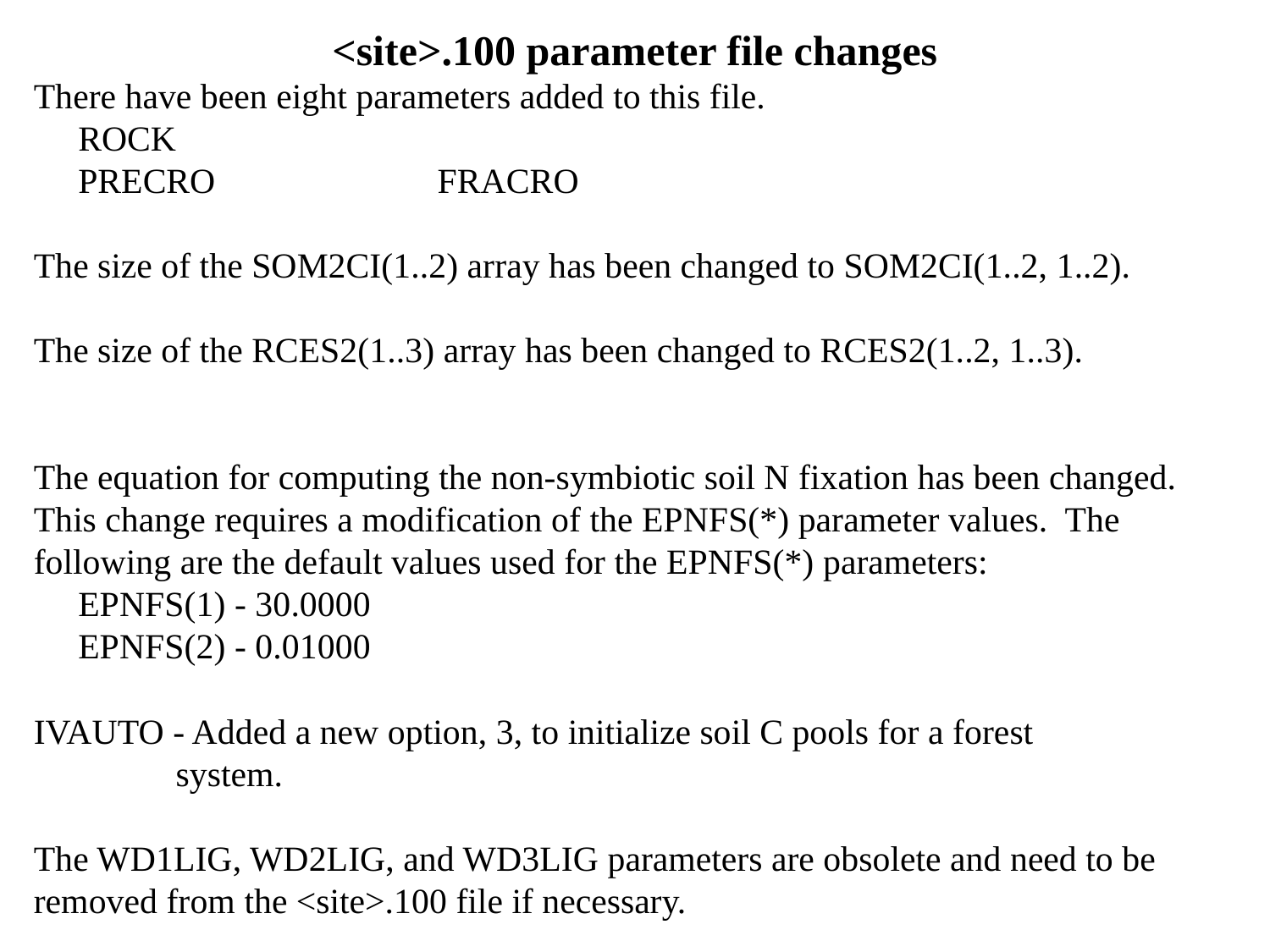

<site>.100 parameter file changes
There have been eight parameters added to this file.
     ROCK
     PRECRO                         FRACRO

The size of the SOM2CI(1..2) array has been changed to SOM2CI(1..2, 1..2).

The size of the RCES2(1..3) array has been changed to RCES2(1..2, 1..3).

The equation for computing the non-symbiotic soil N fixation has been changed.  This change requires a modification of the EPNFS(*) parameter values.  The following are the default values used for the EPNFS(*) parameters:
     EPNFS(1) - 30.0000
     EPNFS(2) - 0.01000

IVAUTO - Added a new option, 3, to initialize soil C pools for a forest
                system.

The WD1LIG, WD2LIG, and WD3LIG parameters are obsolete and need to be removed from the <site>.100 file if necessary.